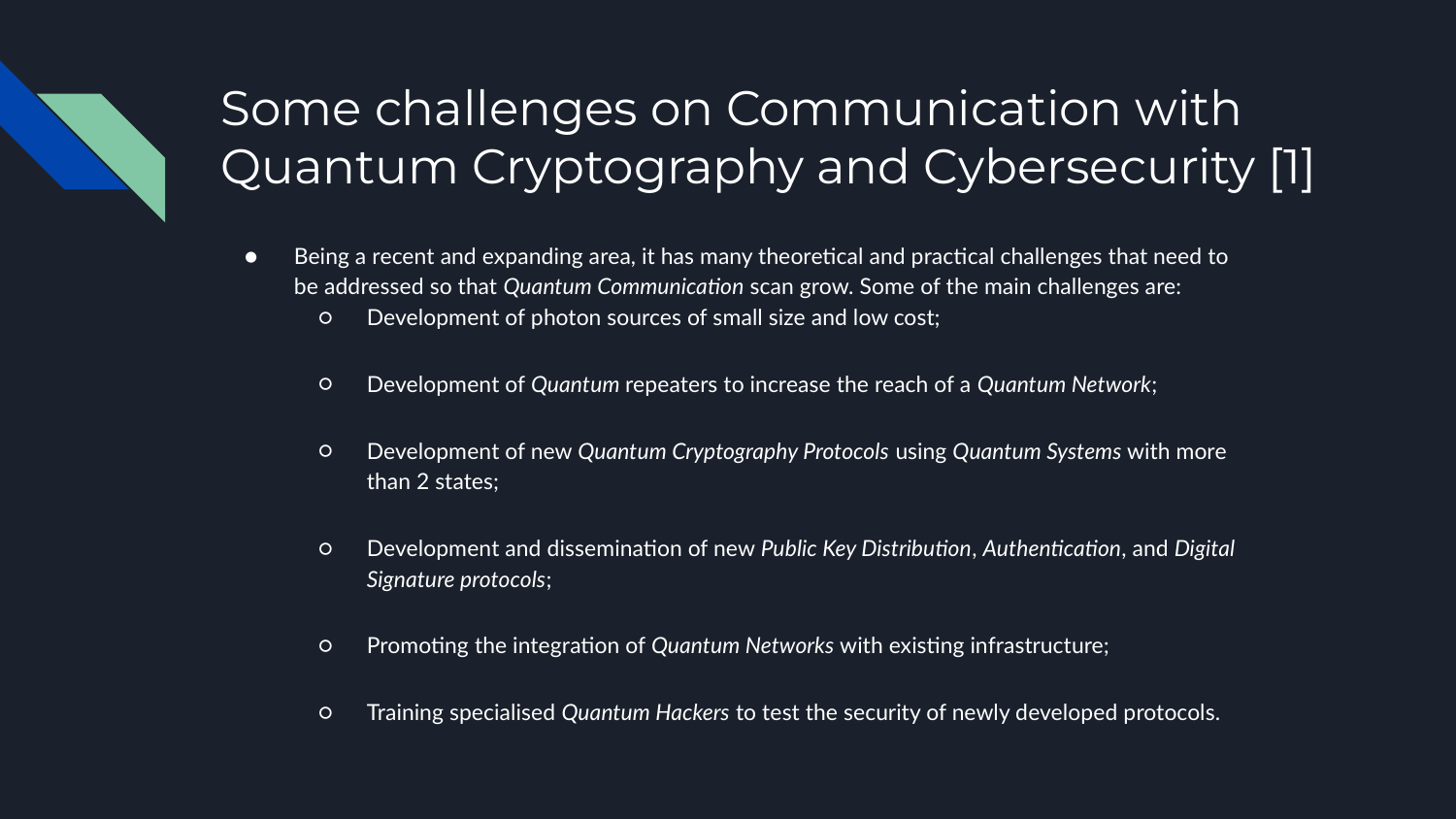

# Some challenges on Communication with Quantum Cryptography and Cybersecurity [1]
Being a recent and expanding area, it has many theoretical and practical challenges that need to be addressed so that Quantum Communication scan grow. Some of the main challenges are:
Development of photon sources of small size and low cost;

Development of Quantum repeaters to increase the reach of a Quantum Network;

Development of new Quantum Cryptography Protocols using Quantum Systems with more than 2 states;

Development and dissemination of new Public Key Distribution, Authentication, and Digital Signature protocols;

Promoting the integration of Quantum Networks with existing infrastructure;

Training specialised Quantum Hackers to test the security of newly developed protocols.